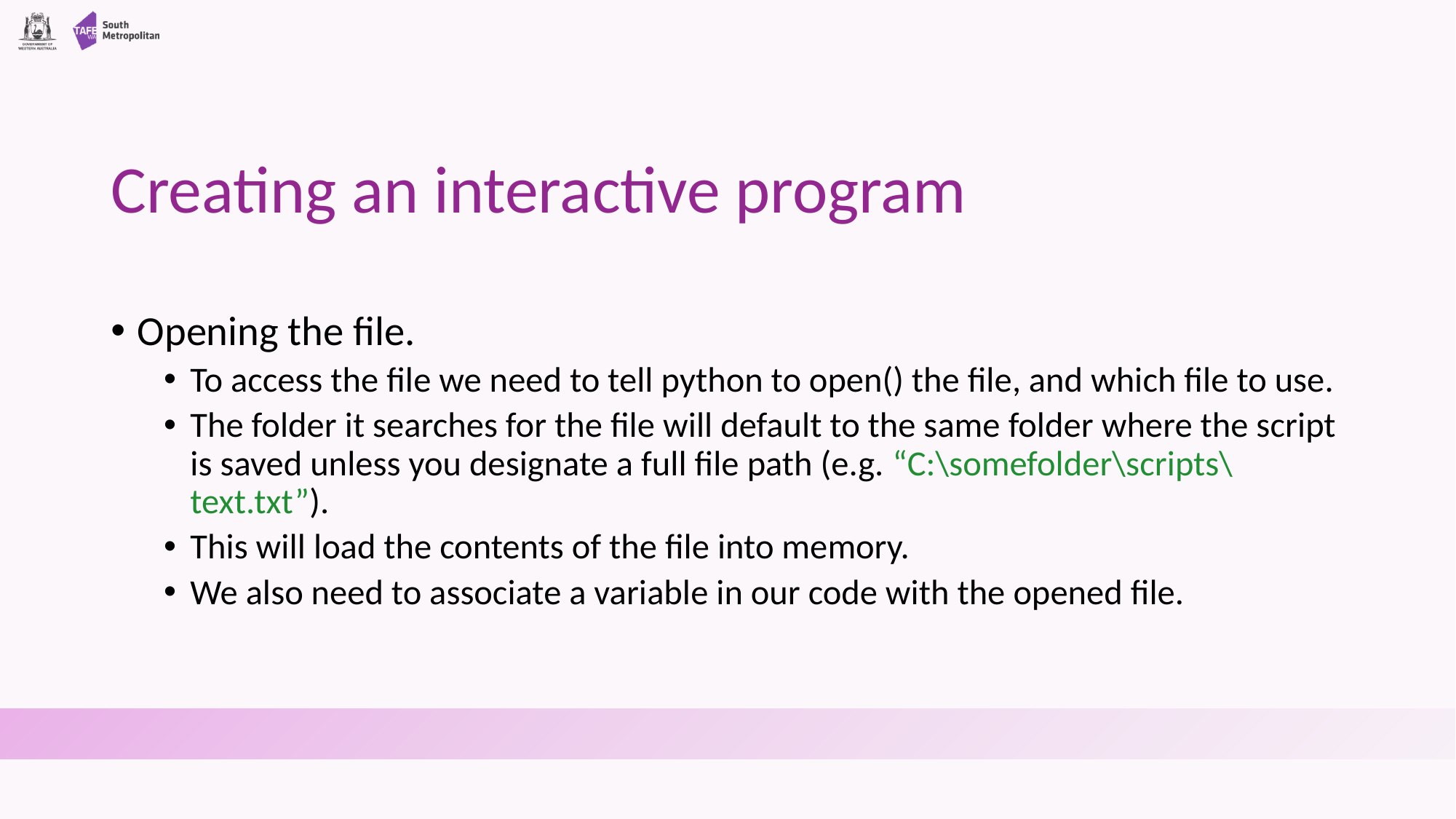

# Creating an interactive program
Opening the file.
To access the file we need to tell python to open() the file, and which file to use.
The folder it searches for the file will default to the same folder where the script is saved unless you designate a full file path (e.g. “C:\somefolder\scripts\text.txt”).
This will load the contents of the file into memory.
We also need to associate a variable in our code with the opened file.